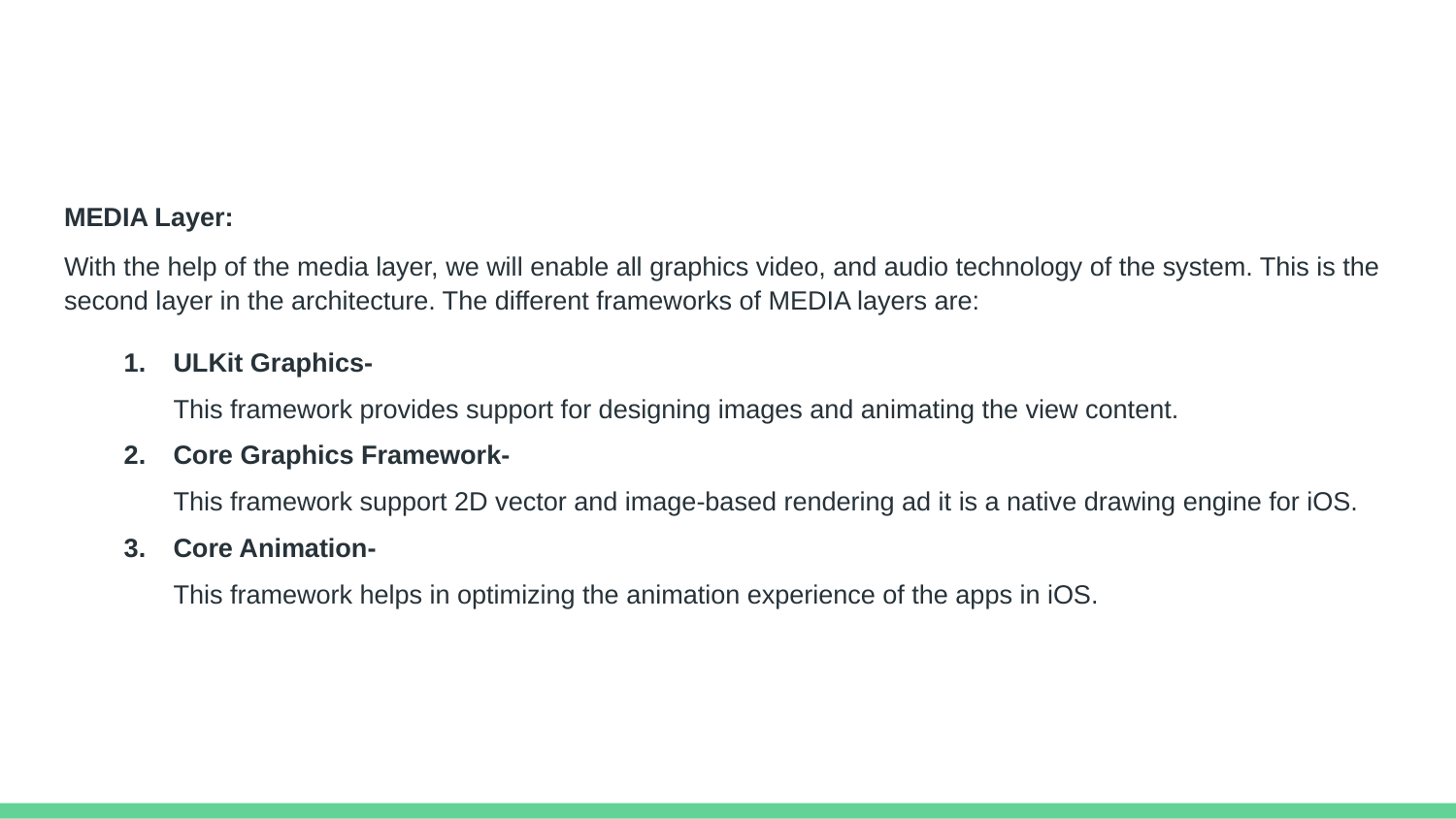

#
MEDIA Layer:
With the help of the media layer, we will enable all graphics video, and audio technology of the system. This is the second layer in the architecture. The different frameworks of MEDIA layers are:
ULKit Graphics-
This framework provides support for designing images and animating the view content.
Core Graphics Framework-
This framework support 2D vector and image-based rendering ad it is a native drawing engine for iOS.
Core Animation-
This framework helps in optimizing the animation experience of the apps in iOS.